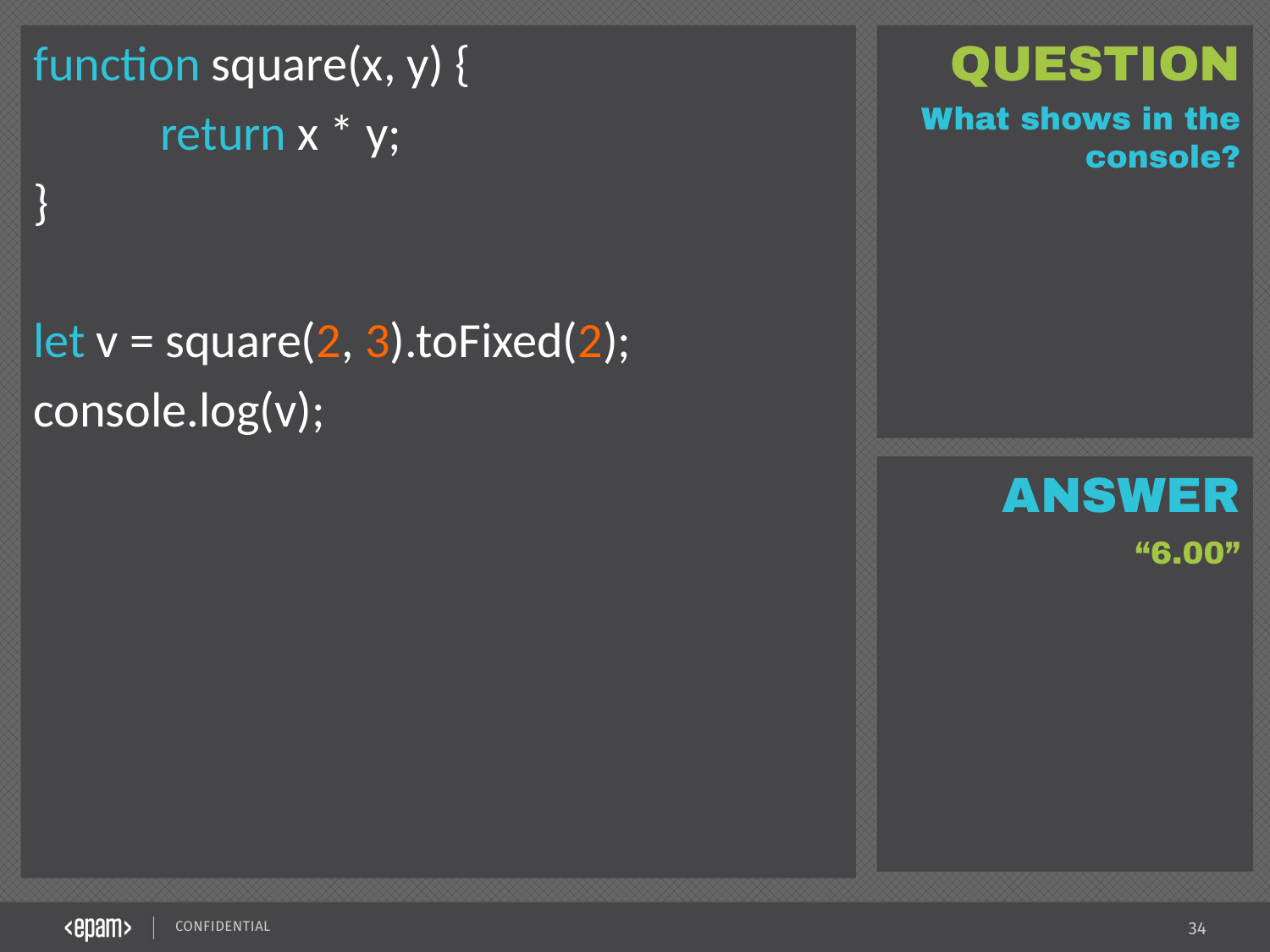

function square(x, y) {
	return x * y;
}

let v = square(2, 3).toFixed(2);
console.log(v);
What shows in the console?

“6.00”